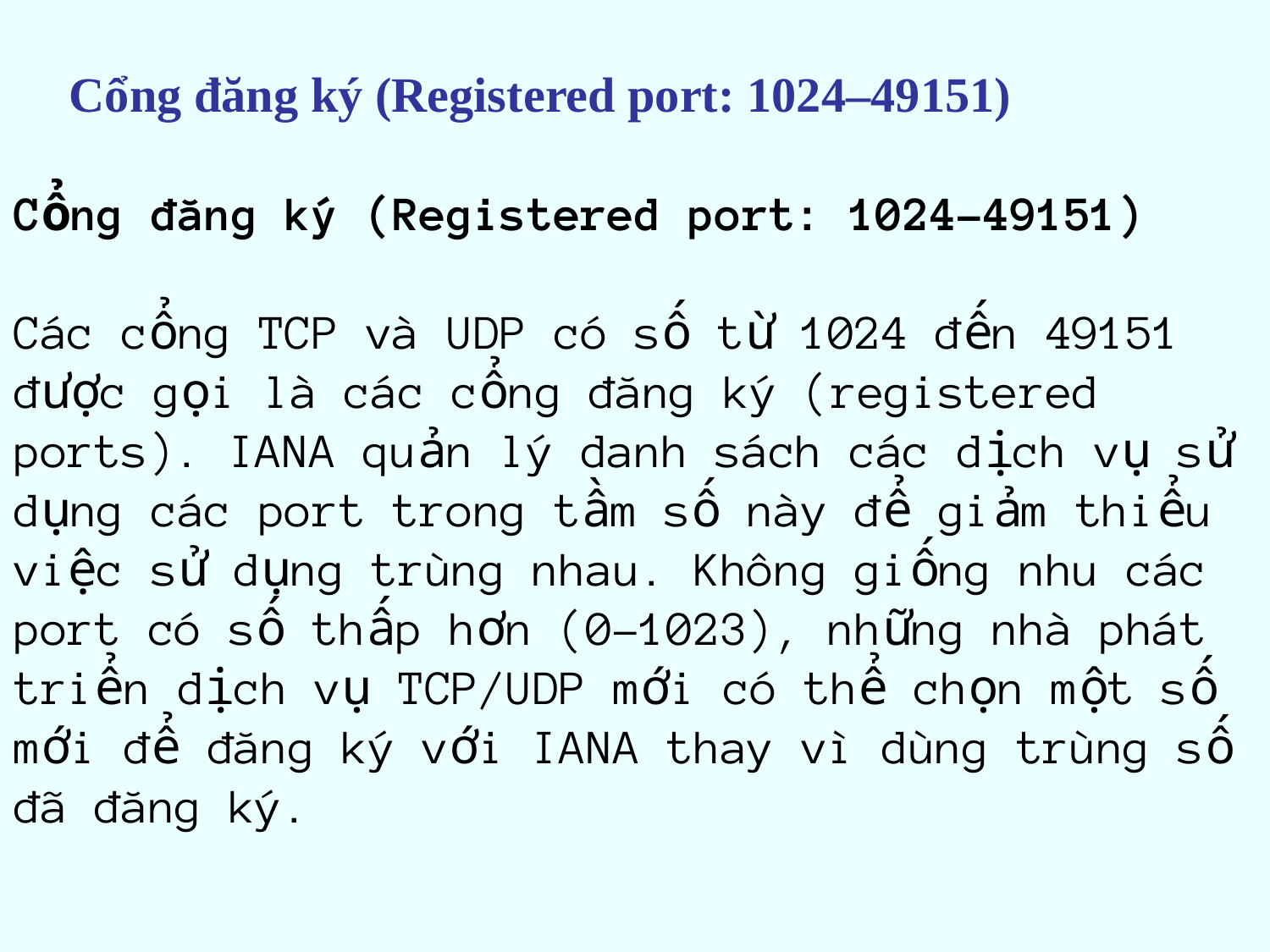

# Cổng đăng ký (Registered port: 1024–49151)
Cổng đăng ký (Registered port: 1024–49151)
Các cổng TCP và UDP có số từ 1024 đến 49151 được gọi là các cổng đăng ký (registered ports). IANA quản lý danh sách các dịch vụ sử dụng các port trong tầm số này để giảm thiểu việc sử dụng trùng nhau. Không giống nhu các port có số thấp hơn (0-1023), những nhà phát triển dịch vụ TCP/UDP mới có thể chọn một số mới để đăng ký với IANA thay vì dùng trùng số đã đăng ký.